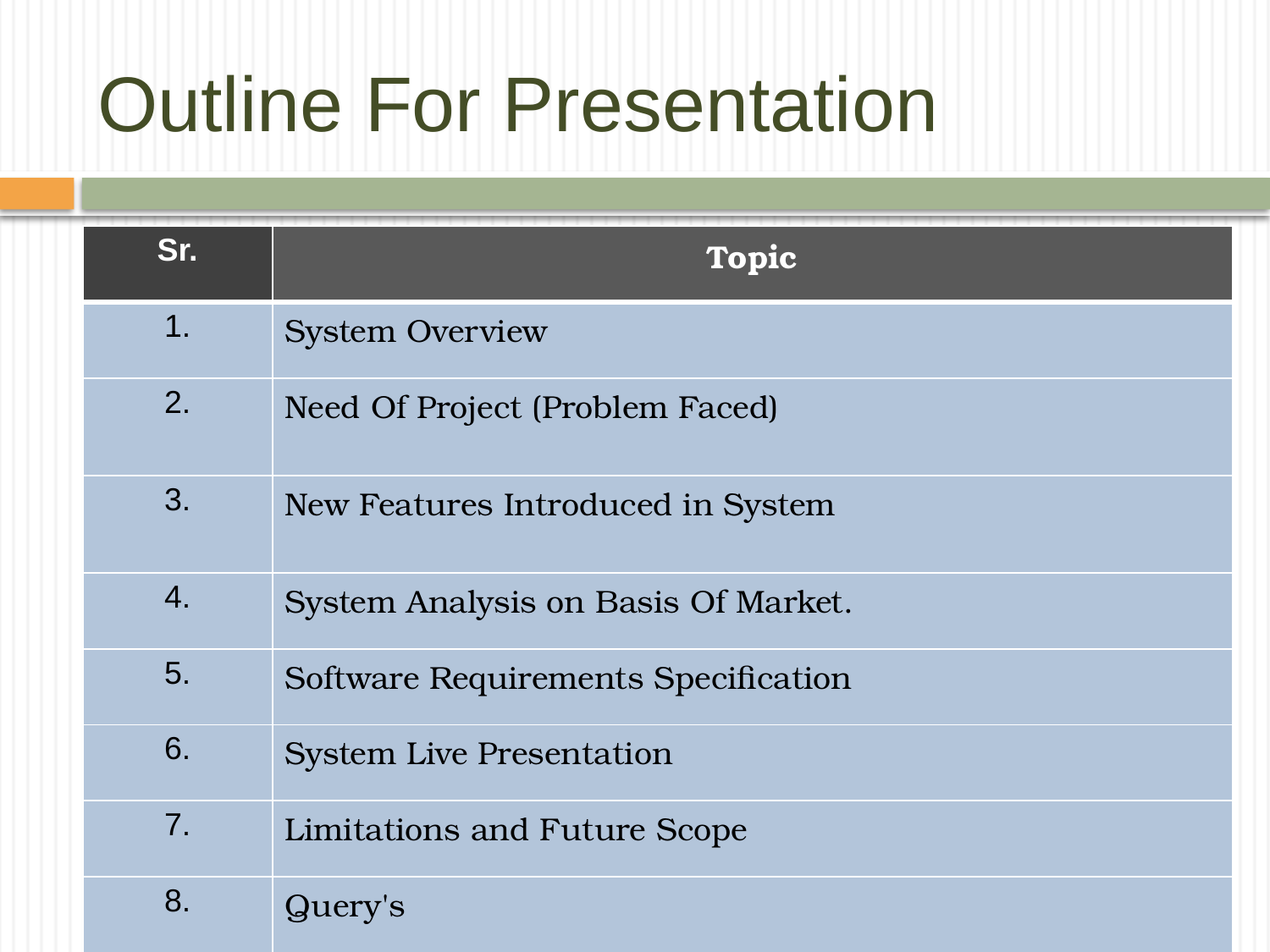

# Outline For Presentation
| Sr. | Topic |
| --- | --- |
| 1. | System Overview |
| 2. | Need Of Project (Problem Faced) |
| 3. | New Features Introduced in System |
| 4. | System Analysis on Basis Of Market. |
| 5. | Software Requirements Specification |
| 6. | System Live Presentation |
| 7. | Limitations and Future Scope |
| 8. | Query's |